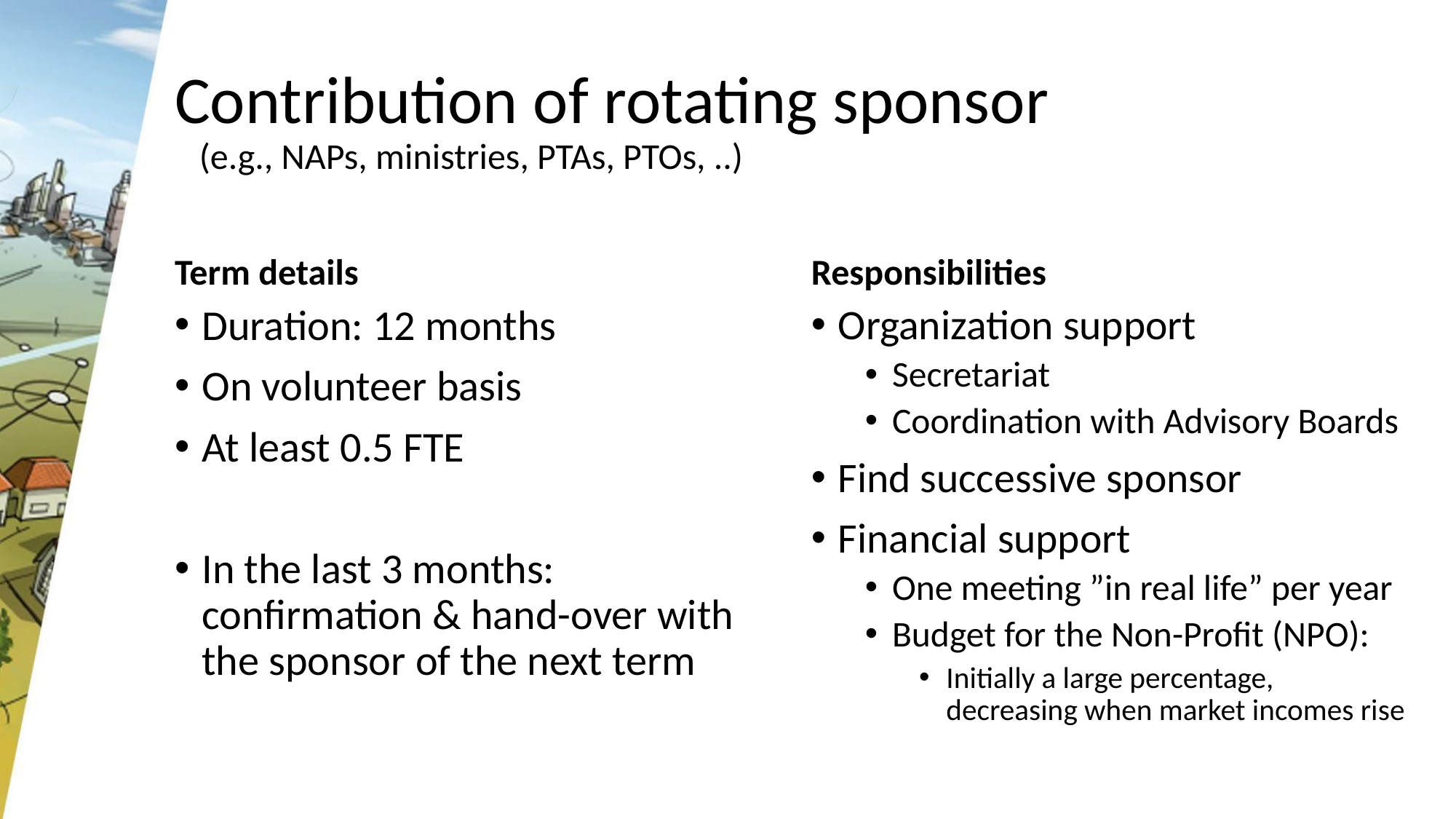

# Contribution of rotating sponsor (e.g., NAPs, ministries, PTAs, PTOs, ..)
Term details
Responsibilities
Duration: 12 months
On volunteer basis
At least 0.5 FTE

In the last 3 months: confirmation & hand-over with the sponsor of the next term
Organization support
Secretariat
Coordination with Advisory Boards
Find successive sponsor
Financial support
One meeting ”in real life” per year
Budget for the Non-Profit (NPO):
Initially a large percentage, decreasing when market incomes rise